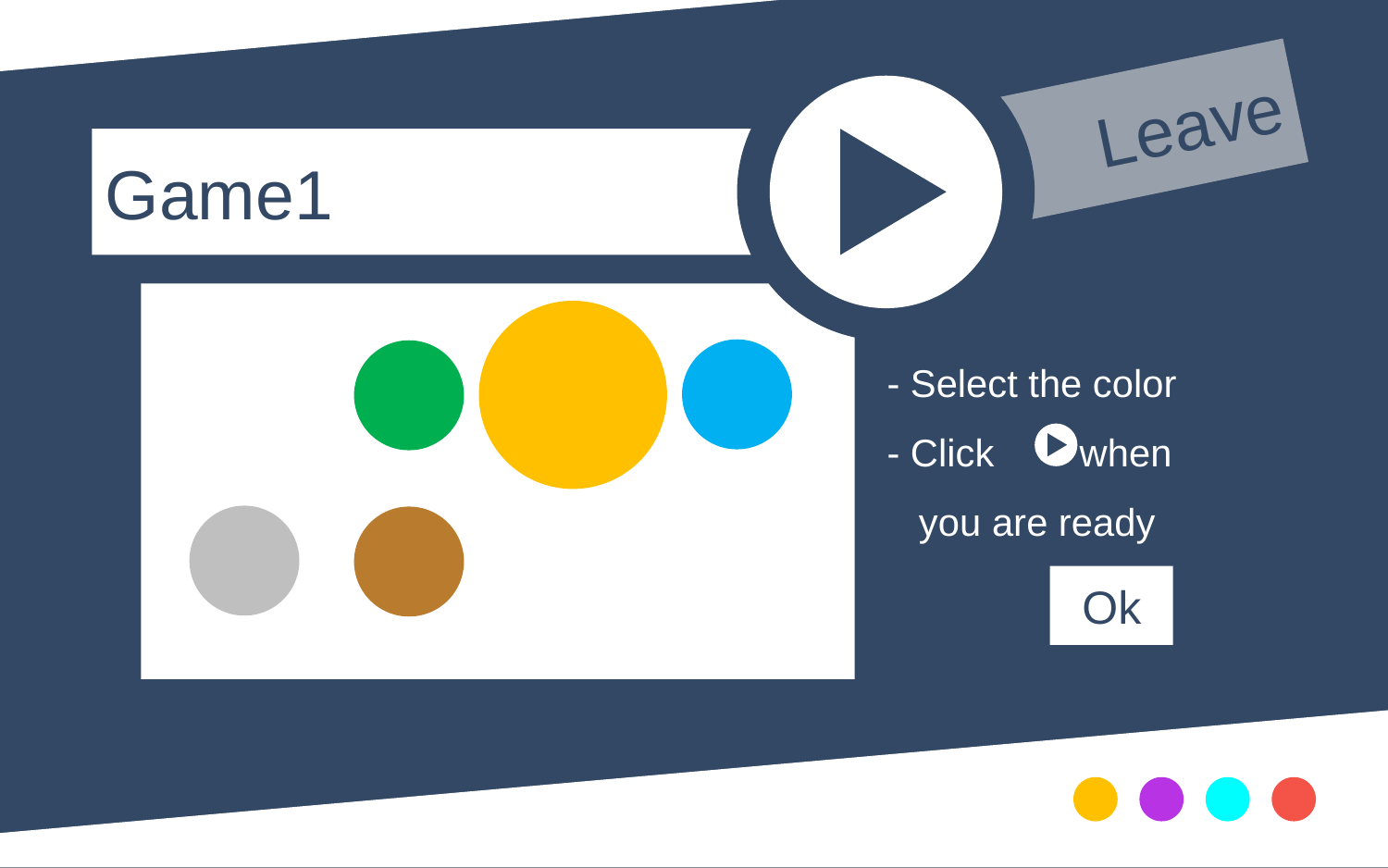

Leave

Game1

- Select the color
- Click        when
   you are ready

Ok